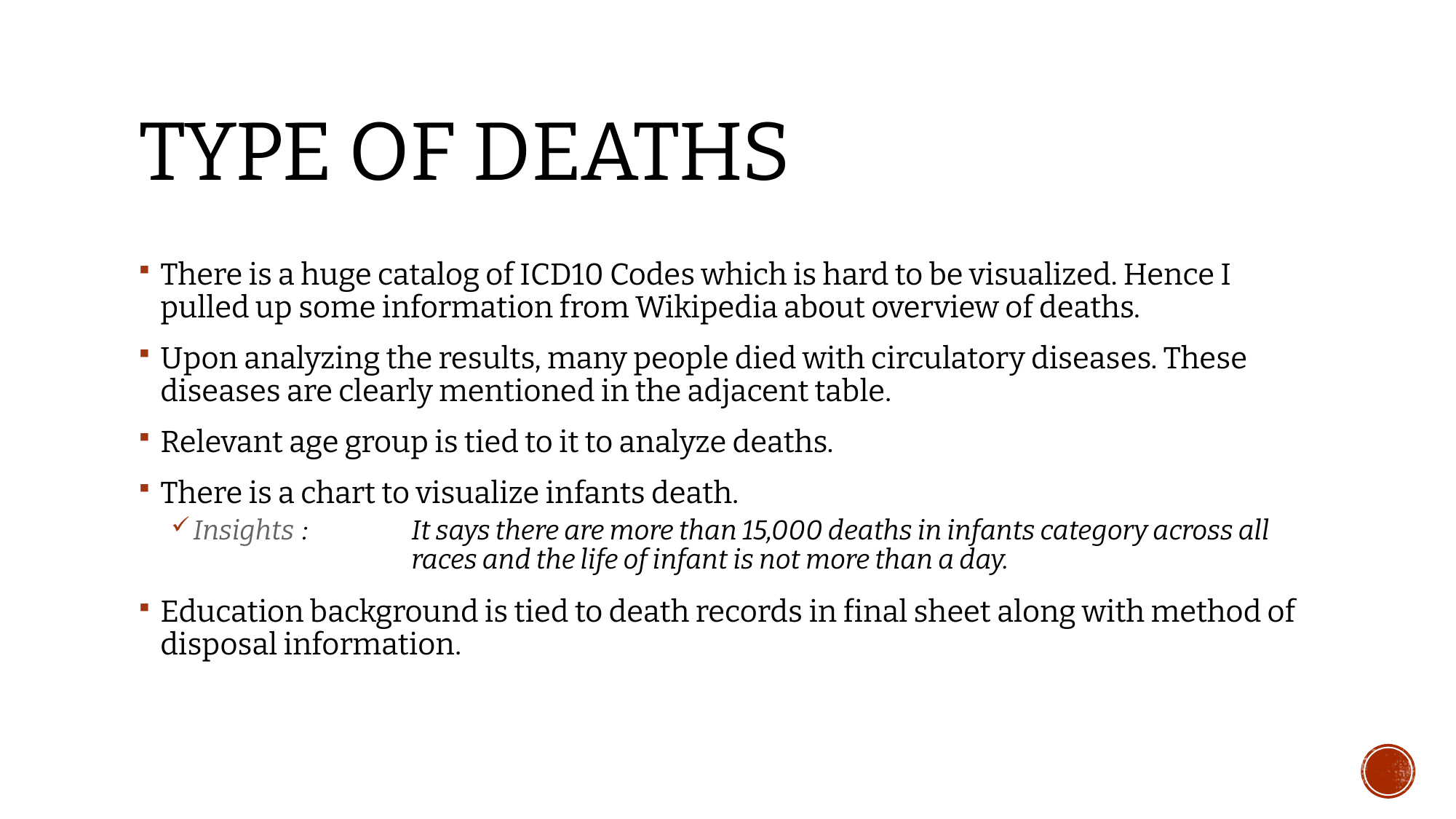

# Type of Deaths
There is a huge catalog of ICD10 Codes which is hard to be visualized. Hence I pulled up some information from Wikipedia about overview of deaths.
Upon analyzing the results, many people died with circulatory diseases. These diseases are clearly mentioned in the adjacent table.
Relevant age group is tied to it to analyze deaths.
There is a chart to visualize infants death.
Insights 	:  	It says there are more than 15,000 deaths in infants category across all 			races and the life of infant is not more than a day.
Education background is tied to death records in final sheet along with method of disposal information.